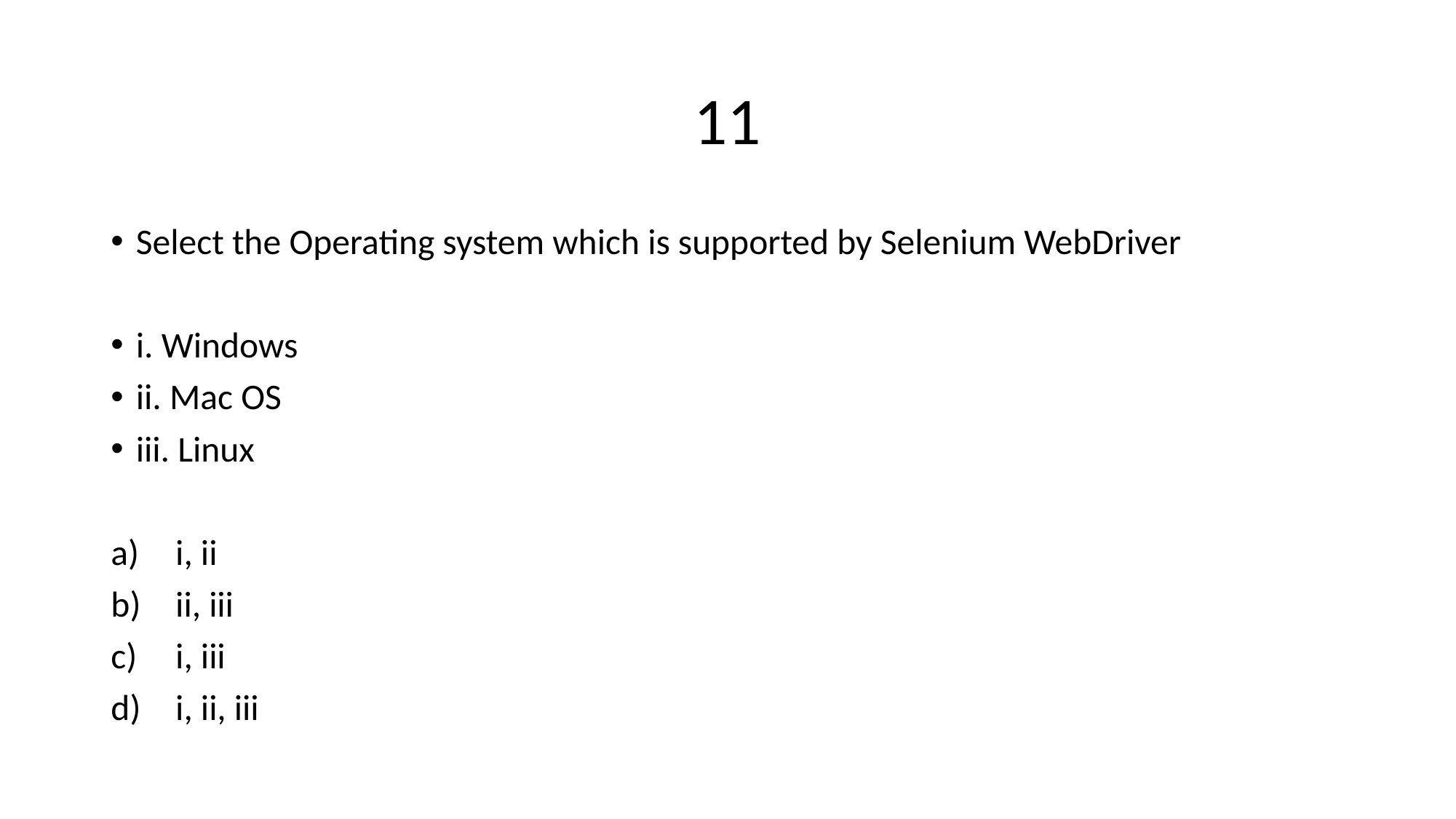

# 11
Select the Operating system which is supported by Selenium WebDriver

i. Windows
ii. Mac OS
iii. Linux

 i, ii
 ii, iii
 i, iii
 i, ii, iii